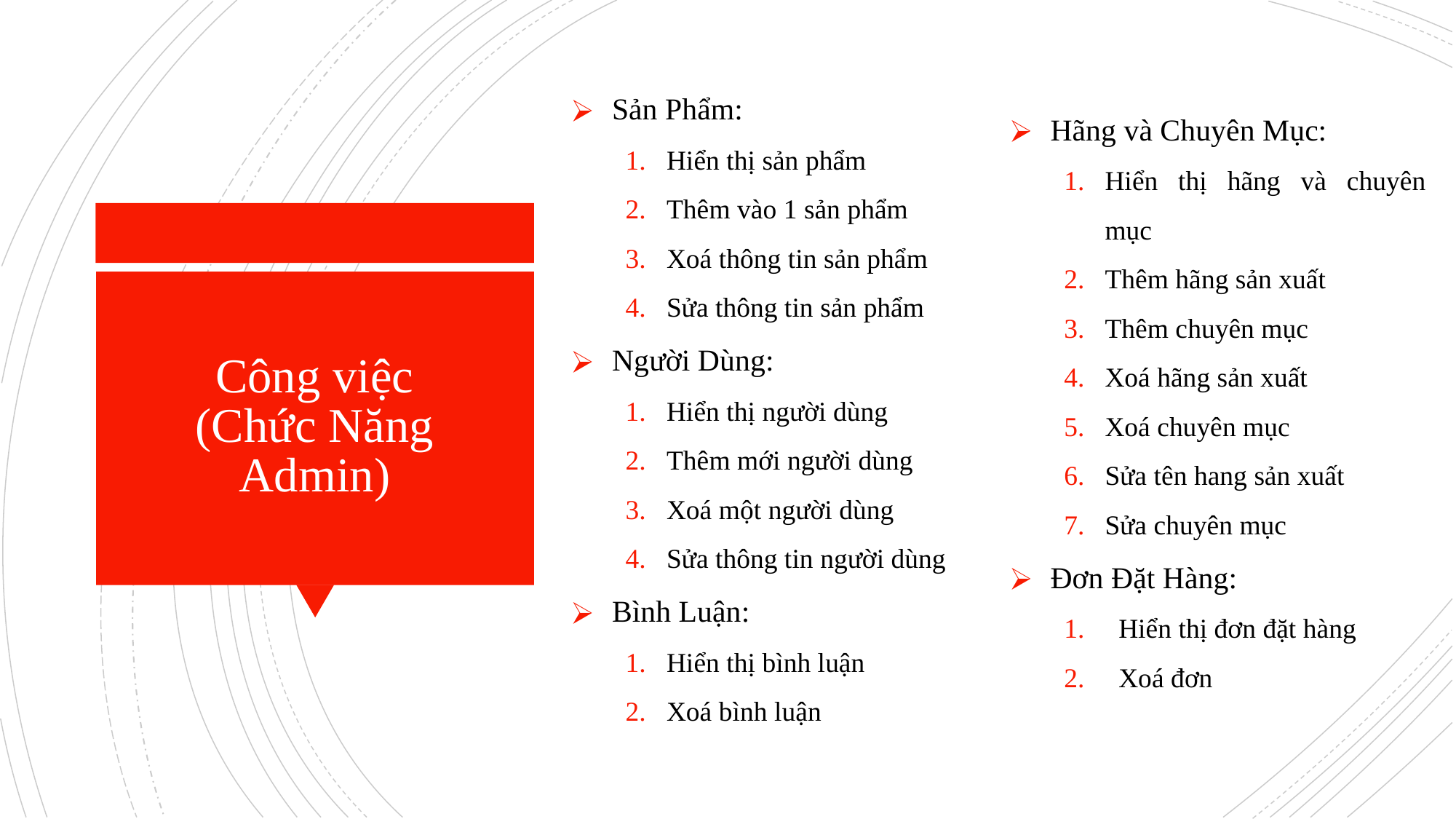

Hãng và Chuyên Mục:
Hiển thị hãng và chuyên mục
Thêm hãng sản xuất
Thêm chuyên mục
Xoá hãng sản xuất
Xoá chuyên mục
Sửa tên hang sản xuất
Sửa chuyên mục
Đơn Đặt Hàng:
Hiển thị đơn đặt hàng
Xoá đơn

Sản Phẩm:
Hiển thị sản phẩm
Thêm vào 1 sản phẩm
Xoá thông tin sản phẩm
Sửa thông tin sản phẩm
Người Dùng:
Hiển thị người dùng
Thêm mới người dùng
Xoá một người dùng
Sửa thông tin người dùng
Bình Luận:
Hiển thị bình luận
Xoá bình luận

# Công việc (Chức Năng Admin)